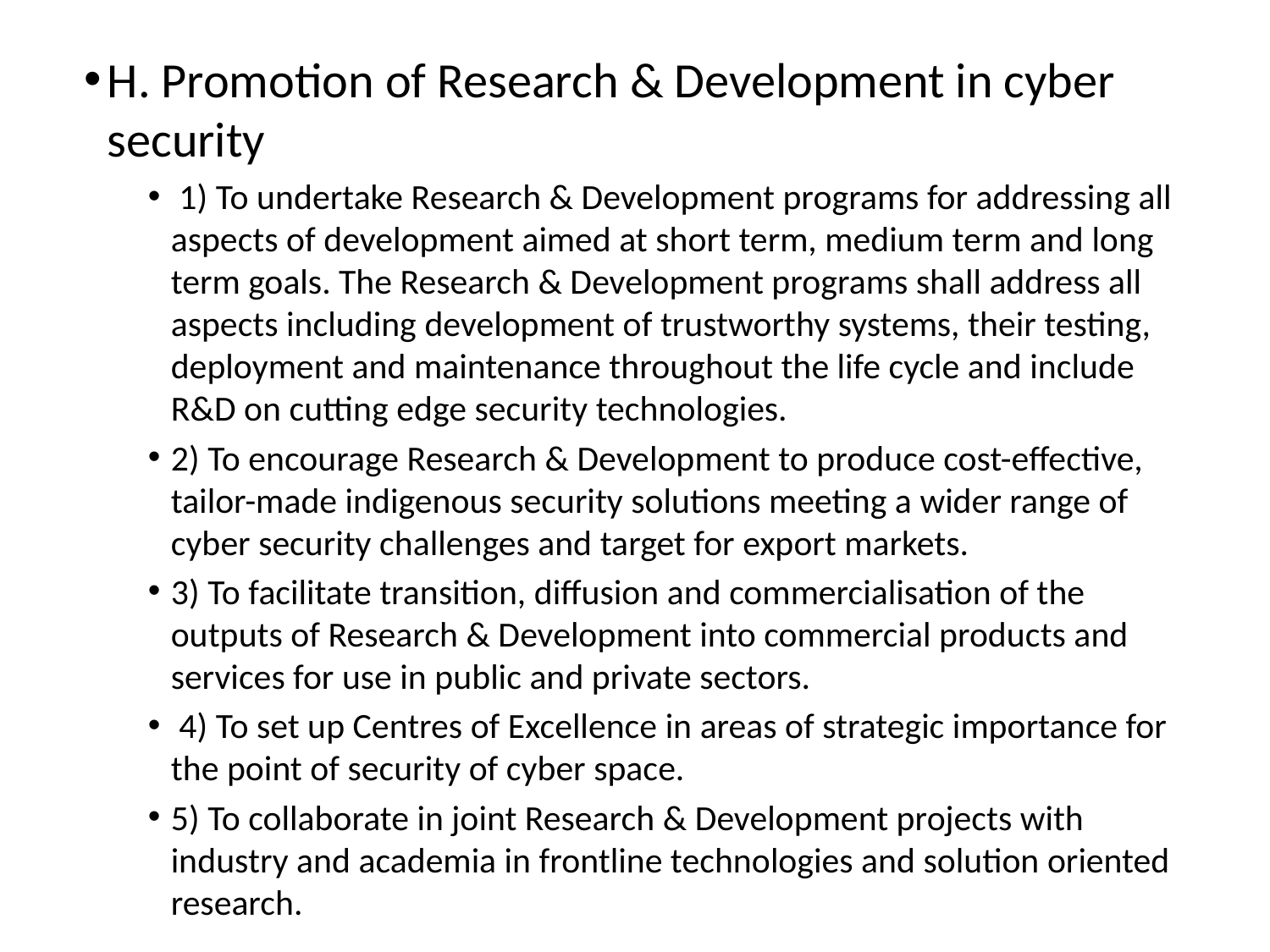

H. Promotion of Research & Development in cyber security
 1) To undertake Research & Development programs for addressing all aspects of development aimed at short term, medium term and long term goals. The Research & Development programs shall address all aspects including development of trustworthy systems, their testing, deployment and maintenance throughout the life cycle and include R&D on cutting edge security technologies.
2) To encourage Research & Development to produce cost-effective, tailor-made indigenous security solutions meeting a wider range of cyber security challenges and target for export markets.
3) To facilitate transition, diffusion and commercialisation of the outputs of Research & Development into commercial products and services for use in public and private sectors.
 4) To set up Centres of Excellence in areas of strategic importance for the point of security of cyber space.
5) To collaborate in joint Research & Development projects with industry and academia in frontline technologies and solution oriented research.